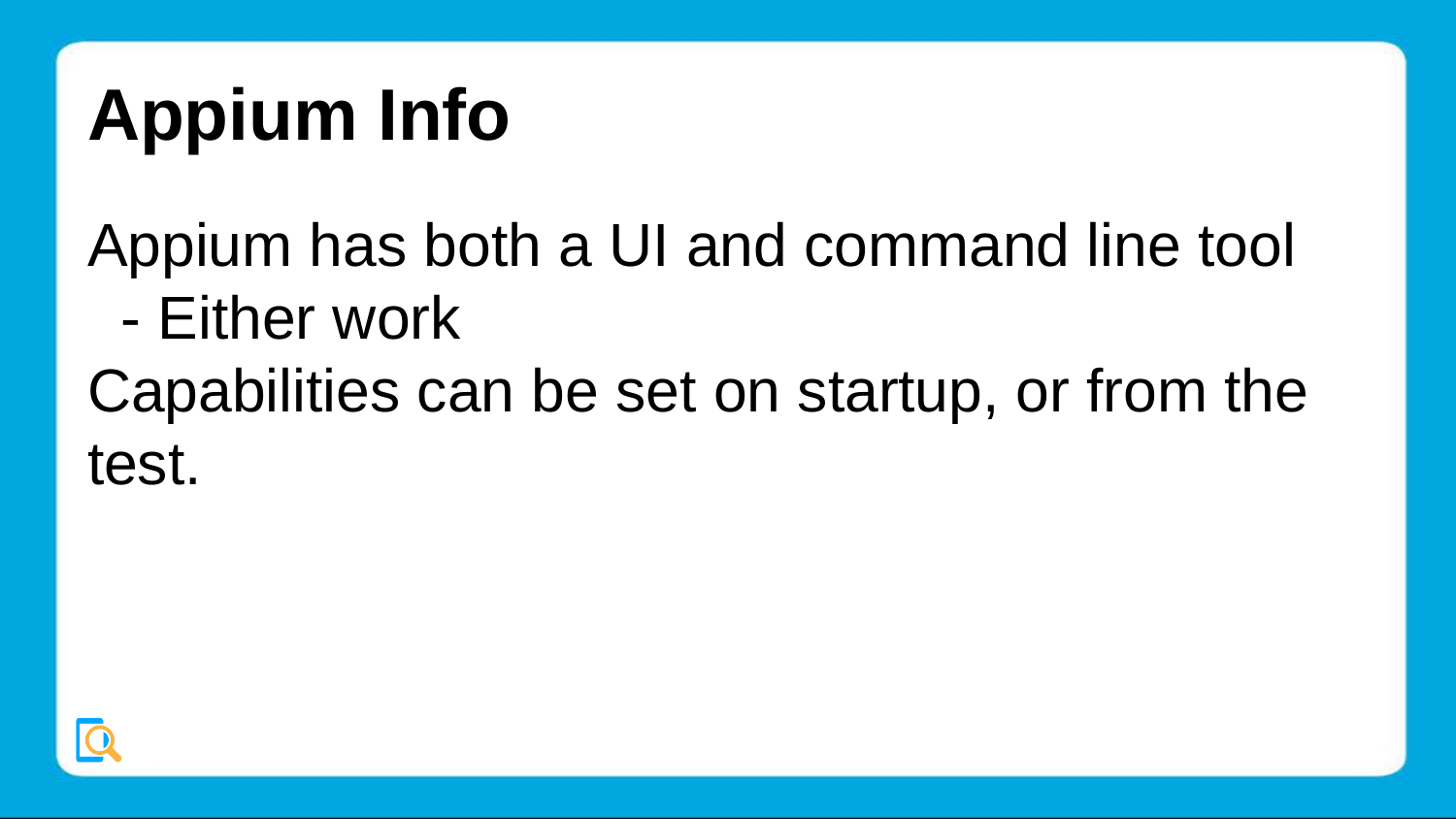

# Appium Info
Appium has both a UI and command line tool
  - Either work
Capabilities can be set on startup, or from the test.